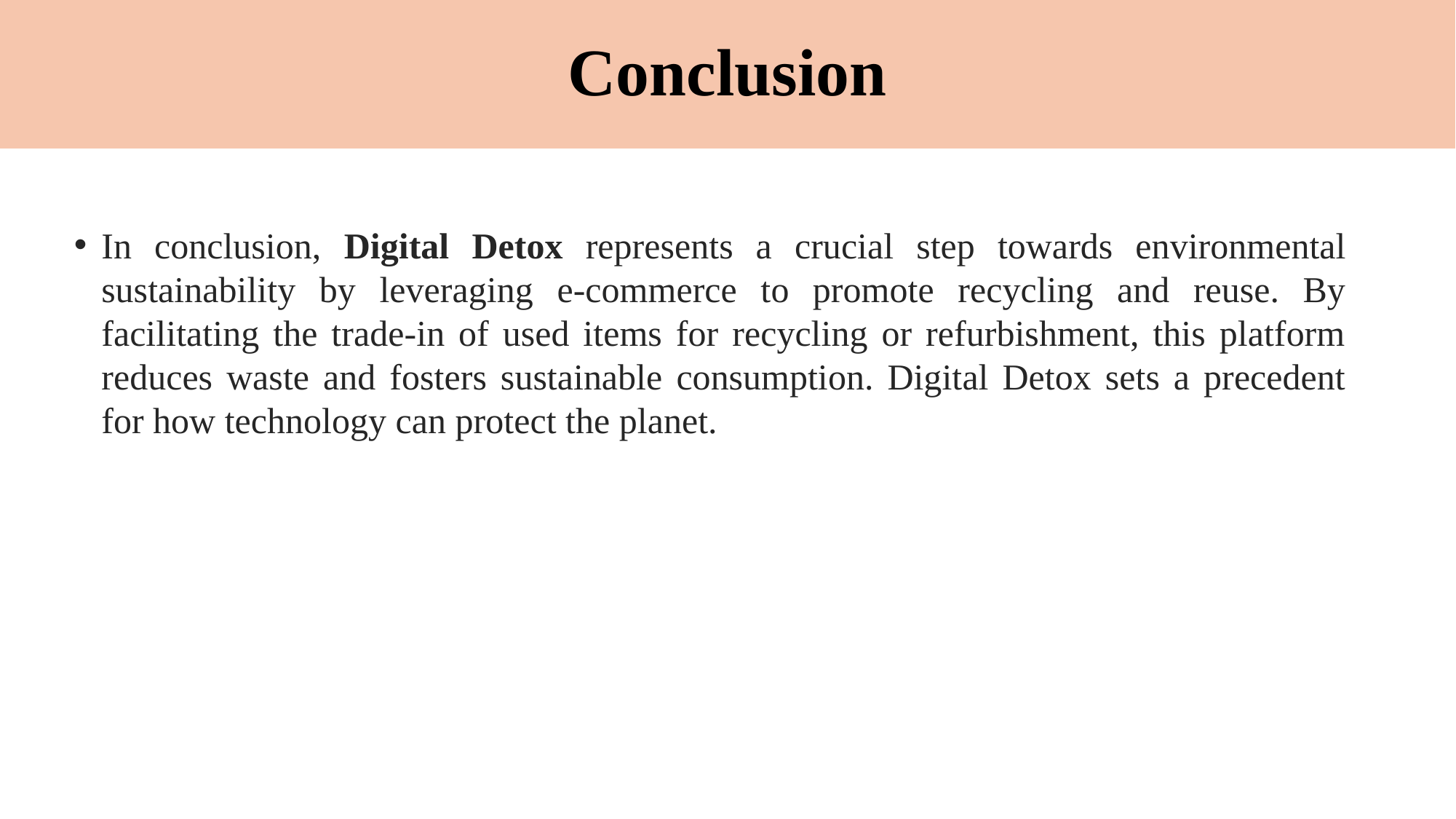

# Conclusion
In conclusion, Digital Detox represents a crucial step towards environmental sustainability by leveraging e-commerce to promote recycling and reuse. By facilitating the trade-in of used items for recycling or refurbishment, this platform reduces waste and fosters sustainable consumption. Digital Detox sets a precedent for how technology can protect the planet.